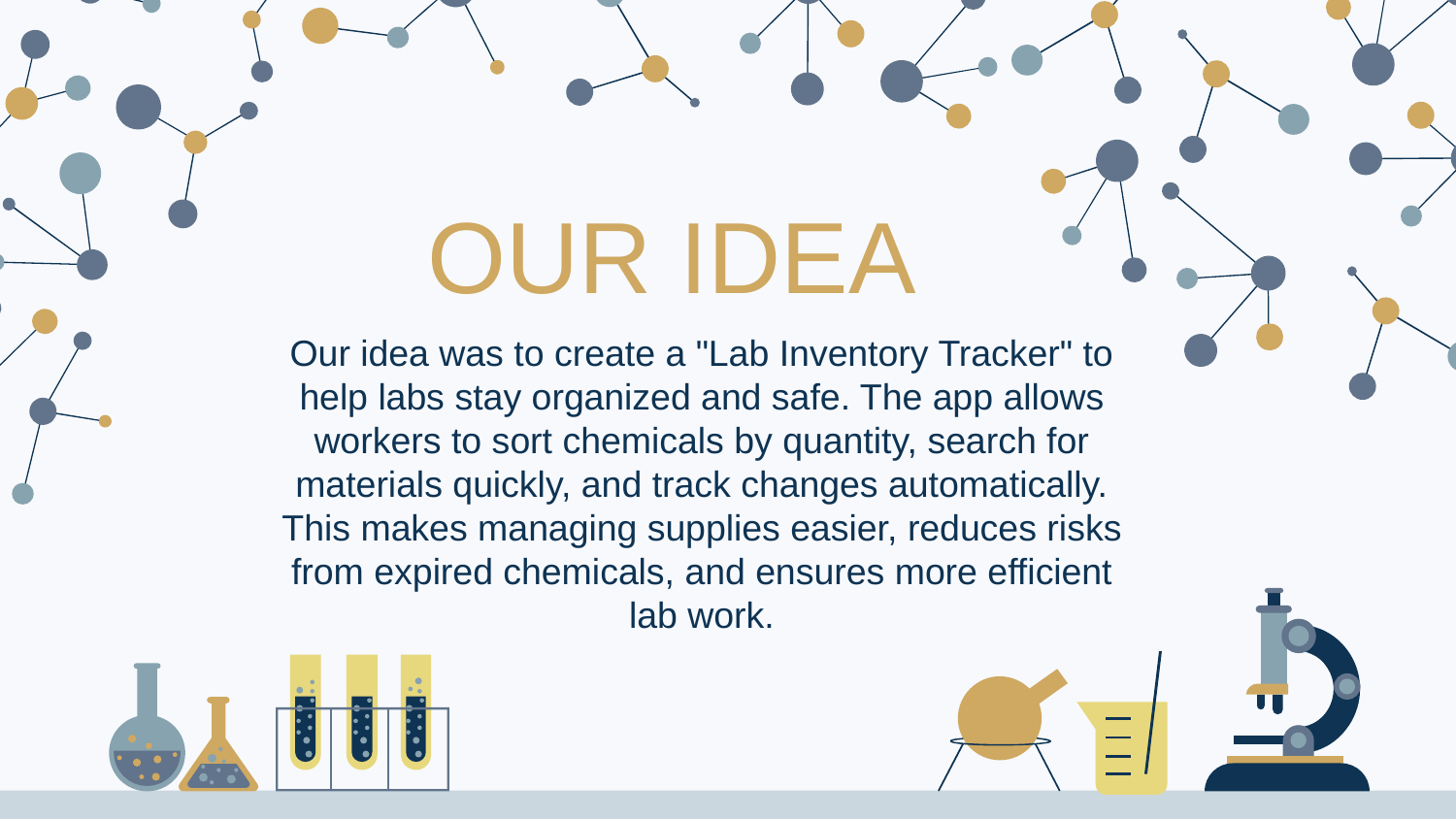

OUR IDEA
# Our idea was to create a "Lab Inventory Tracker" to help labs stay organized and safe. The app allows workers to sort chemicals by quantity, search for materials quickly, and track changes automatically. This makes managing supplies easier, reduces risks from expired chemicals, and ensures more efficient lab work.